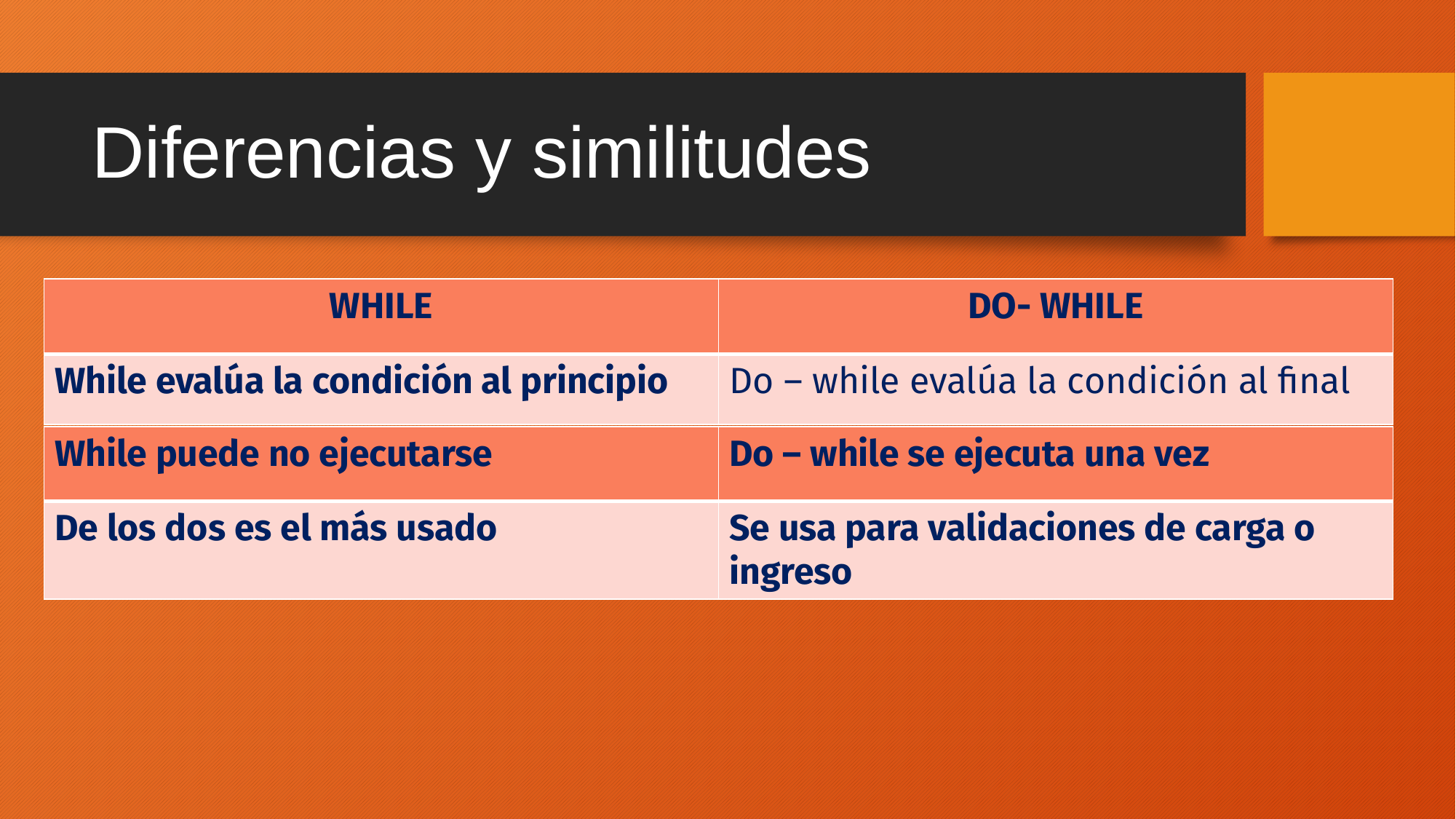

# Diferencias y similitudes
| WHILE | DO- WHILE |
| --- | --- |
| While evalúa la condición al principio | Do – while evalúa la condición al final |
| While puede no ejecutarse | Do – while se ejecuta una vez |
| --- | --- |
| De los dos es el más usado | Se usa para validaciones de carga o ingreso |